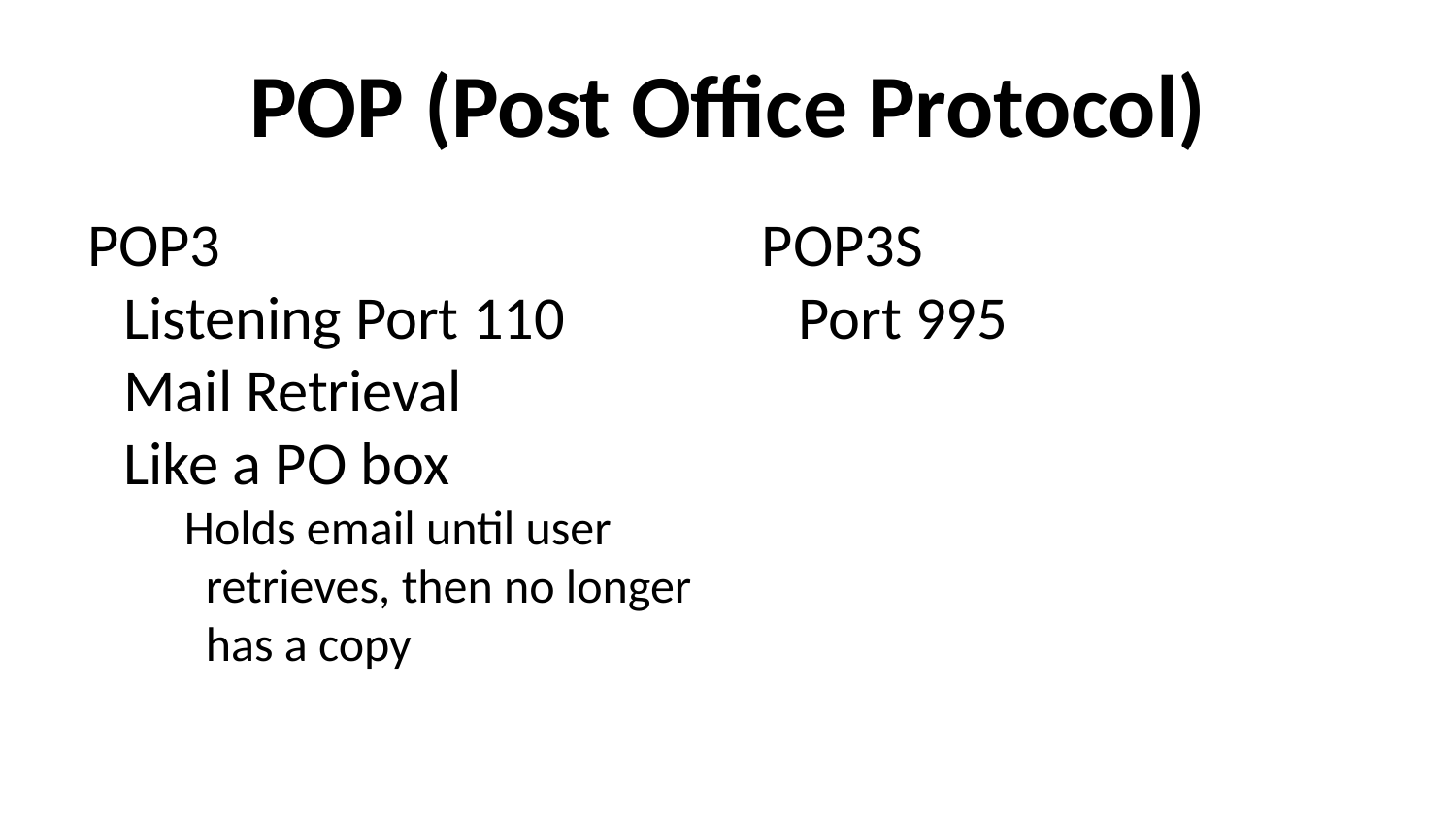

# POP (Post Office Protocol)
POP3
Listening Port 110
Mail Retrieval
Like a PO box
Holds email until user retrieves, then no longer has a copy

POP3S
Port 995